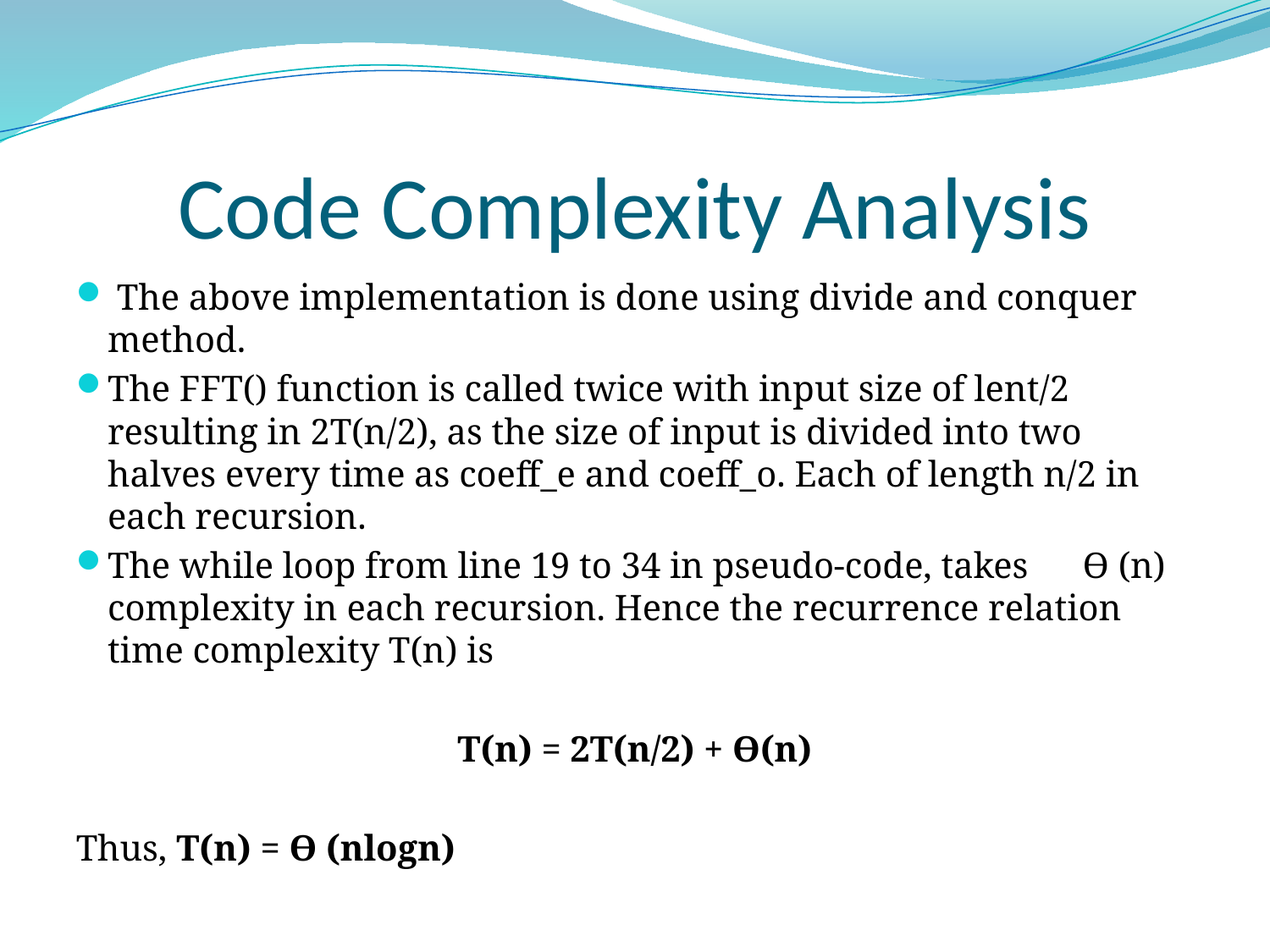

# Code Complexity Analysis
 The above implementation is done using divide and conquer method.
The FFT() function is called twice with input size of lent/2 resulting in 2T(n/2), as the size of input is divided into two halves every time as coeff_e and coeff_o. Each of length n/2 in each recursion.
The while loop from line 19 to 34 in pseudo-code, takes      Ө (n) complexity in each recursion. Hence the recurrence relation time complexity T(n) is

T(n) = 2T(n/2) + Ө(n)

Thus, T(n) = Ө (nlogn)